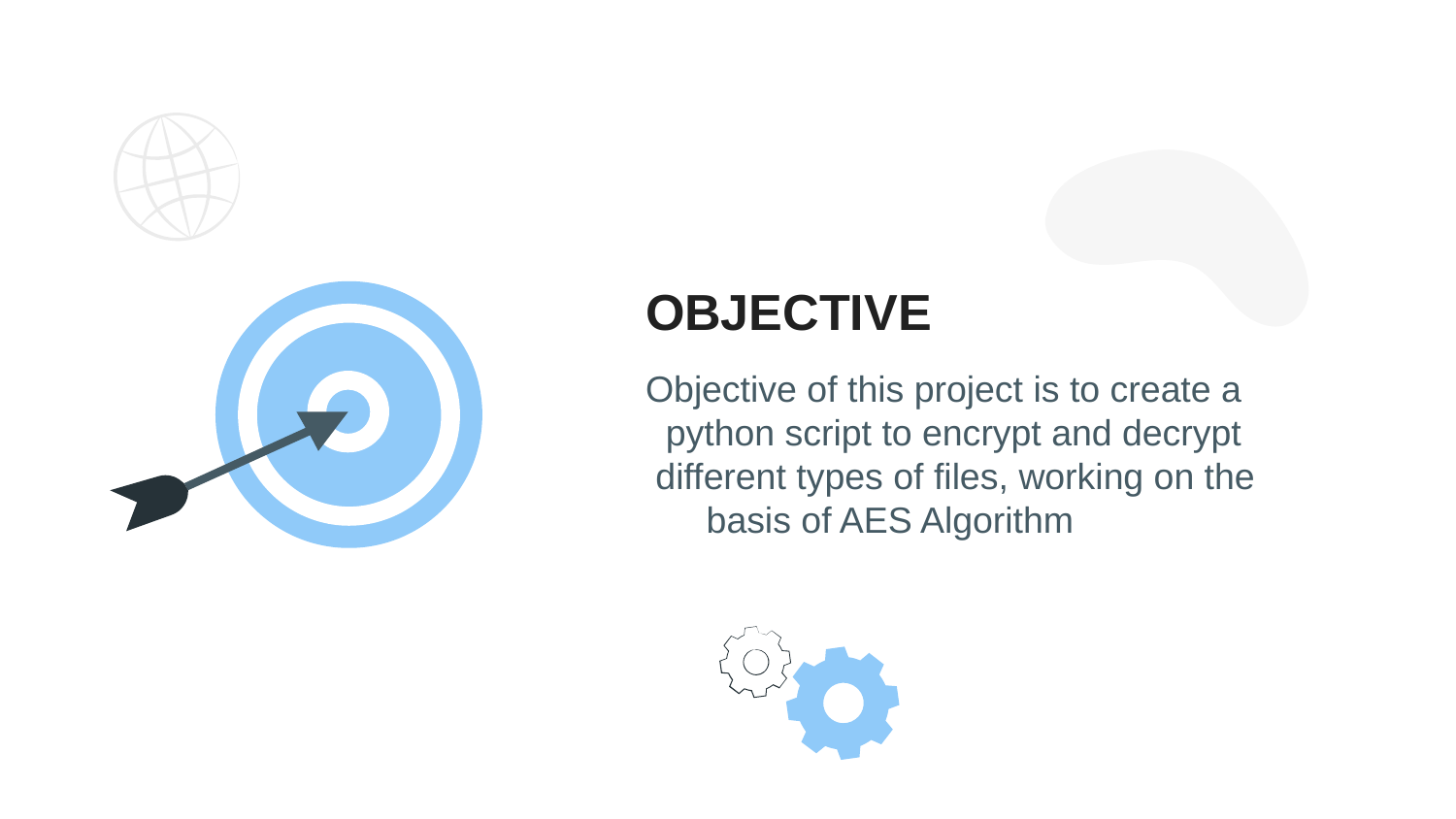

OBJECTIVE

Objective of this project is to create a        python script to encrypt and decrypt       different types of files, working on the           basis of AES Algorithm